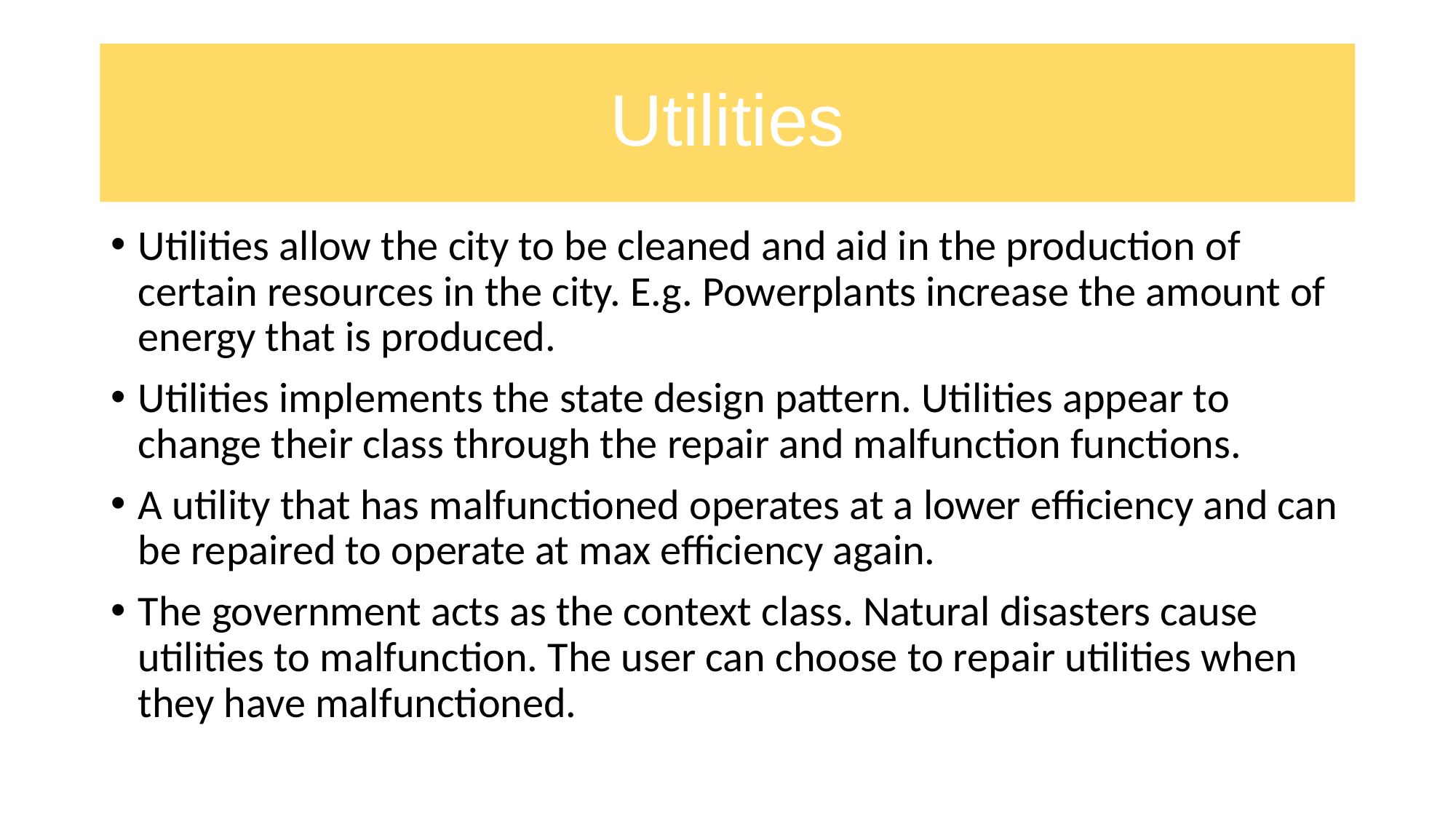

# Utilities
Utilities allow the city to be cleaned and aid in the production of certain resources in the city. E.g. Powerplants increase the amount of energy that is produced.
Utilities implements the state design pattern. Utilities appear to change their class through the repair and malfunction functions.
A utility that has malfunctioned operates at a lower efficiency and can be repaired to operate at max efficiency again.
The government acts as the context class. Natural disasters cause utilities to malfunction. The user can choose to repair utilities when they have malfunctioned.